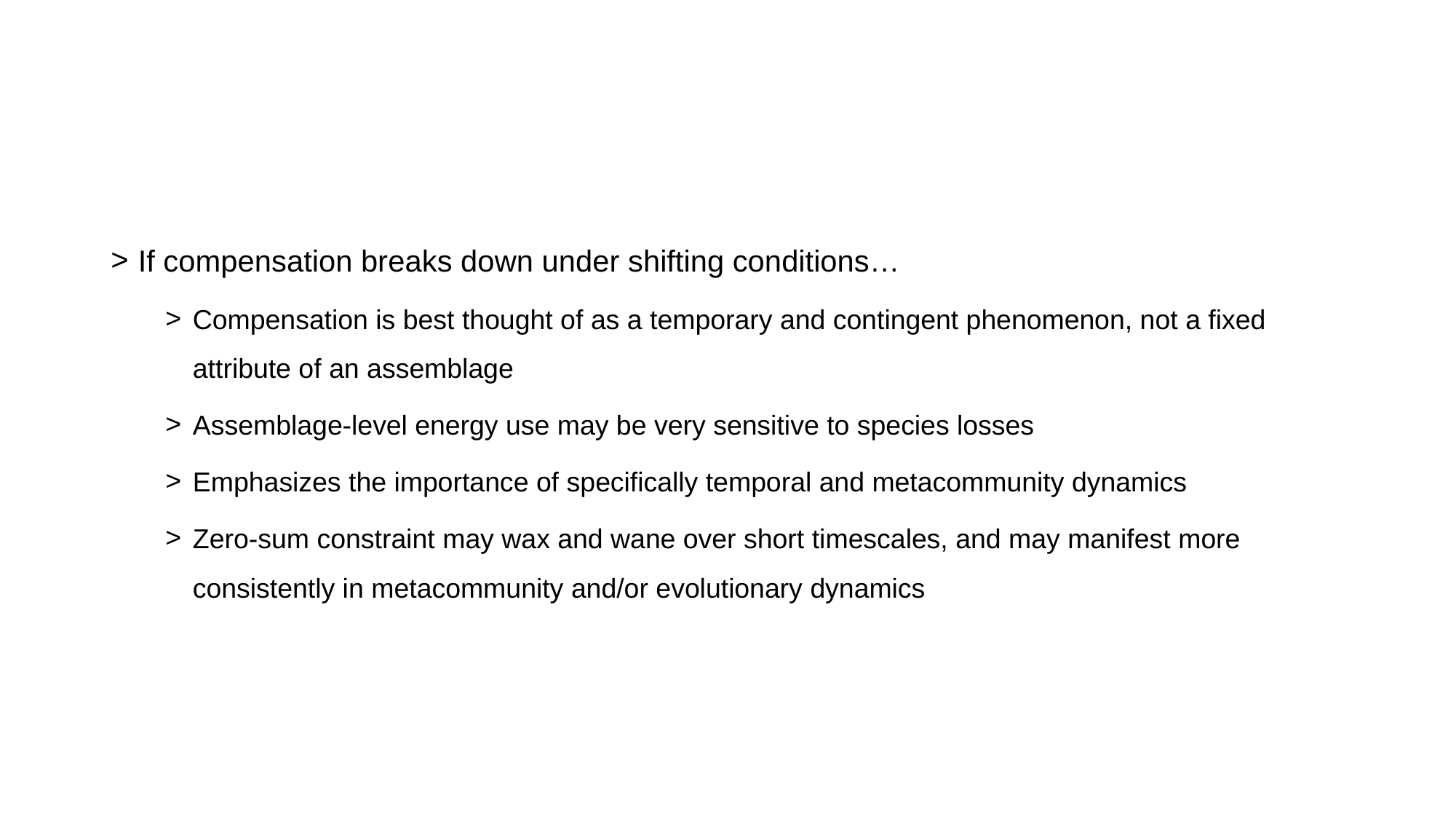

If compensation breaks down under shifting conditions…
Compensation is best thought of as a temporary and contingent phenomenon, not a fixed attribute of an assemblage
Assemblage-level energy use may be very sensitive to species losses
Emphasizes the importance of specifically temporal and metacommunity dynamics
Zero-sum constraint may wax and wane over short timescales, and may manifest more consistently in metacommunity and/or evolutionary dynamics